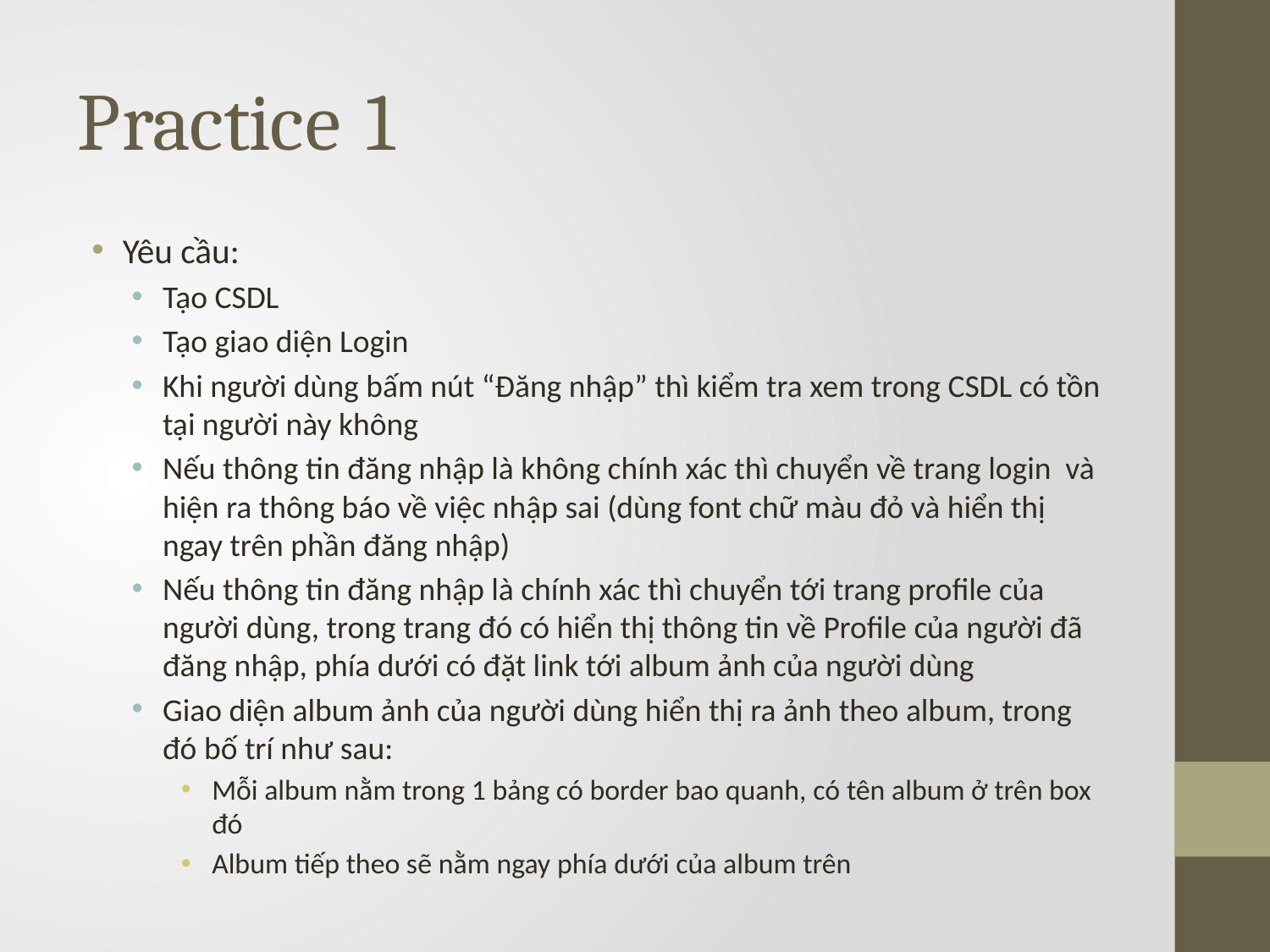

# Practice 1
Yêu cầu:
Tạo CSDL
Tạo giao diện Login
Khi người dùng bấm nút “Đăng nhập” thì kiểm tra xem trong CSDL có tồn tại người này không
Nếu thông tin đăng nhập là không chính xác thì chuyển về trang login  và hiện ra thông báo về việc nhập sai (dùng font chữ màu đỏ và hiển thị ngay trên phần đăng nhập)
Nếu thông tin đăng nhập là chính xác thì chuyển tới trang profile của người dùng, trong trang đó có hiển thị thông tin về Profile của người đã đăng nhập, phía dưới có đặt link tới album ảnh của người dùng
Giao diện album ảnh của người dùng hiển thị ra ảnh theo album, trong đó bố trí như sau:
Mỗi album nằm trong 1 bảng có border bao quanh, có tên album ở trên box đó
Album tiếp theo sẽ nằm ngay phía dưới của album trên